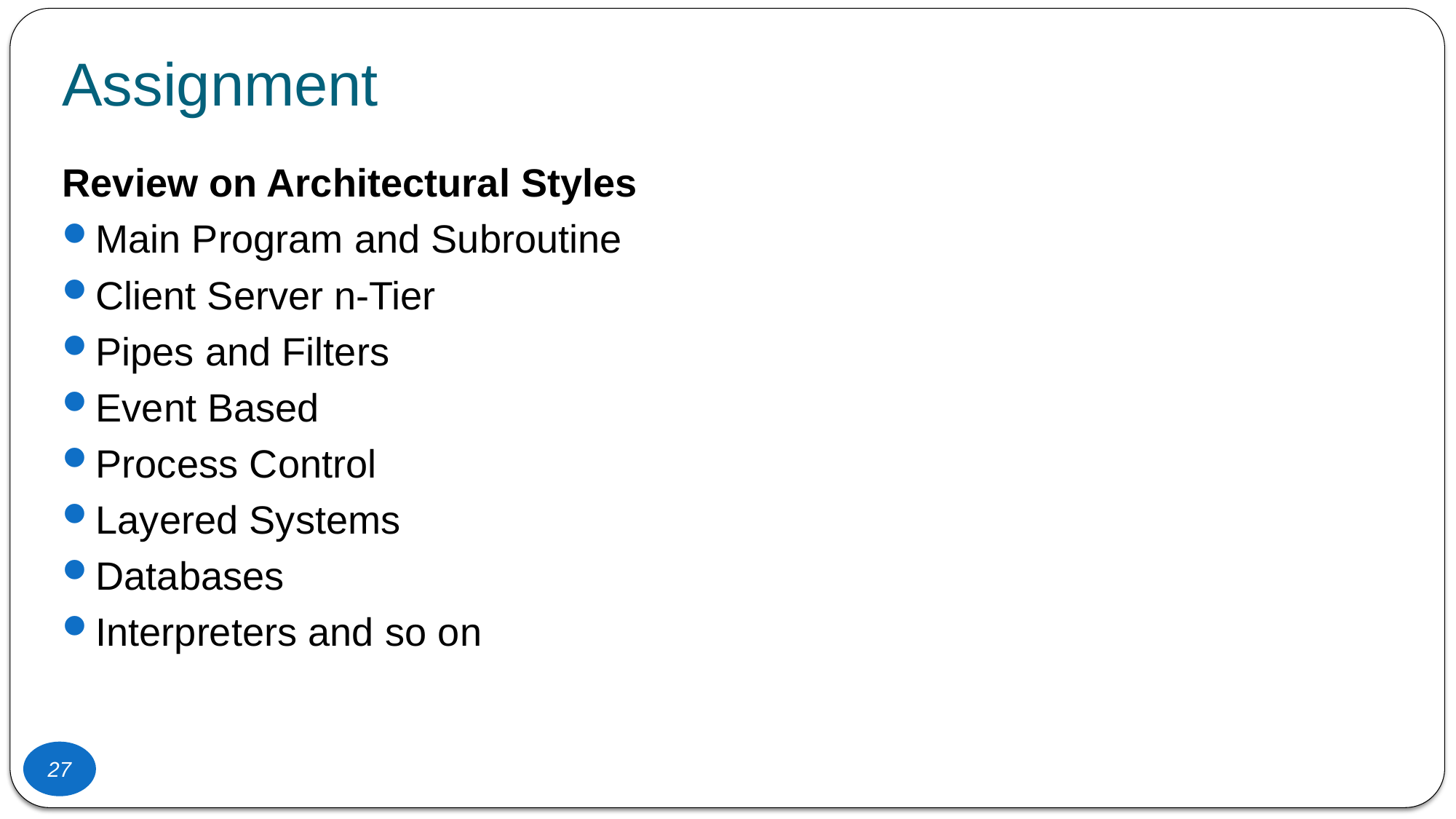

# Assignment
Review on Architectural Styles
Main Program and Subroutine
Client Server n-Tier
Pipes and Filters
Event Based
Process Control
Layered Systems
Databases
Interpreters and so on
27